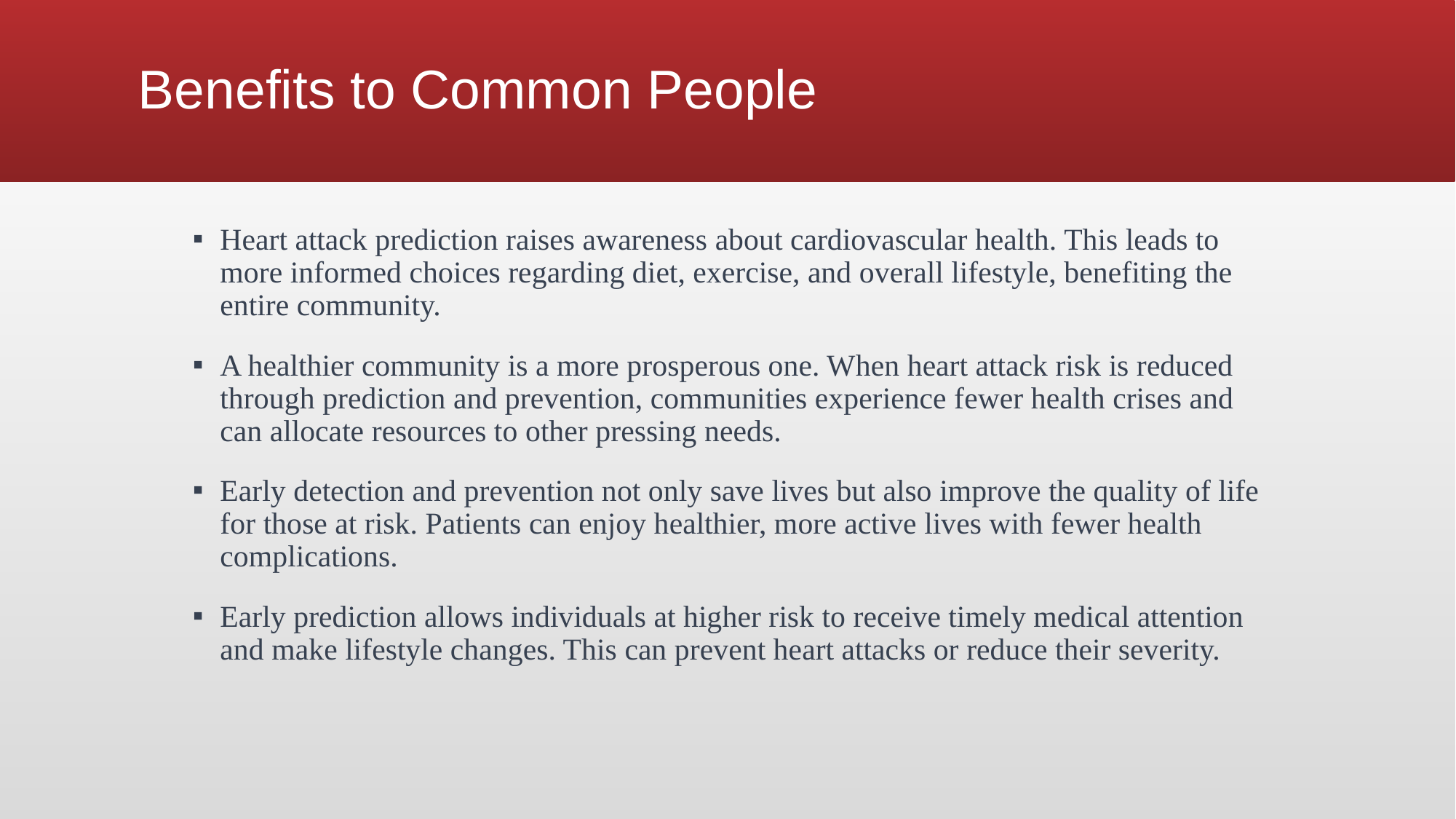

# Benefits to Common People
Heart attack prediction raises awareness about cardiovascular health. This leads to more informed choices regarding diet, exercise, and overall lifestyle, benefiting the entire community.
A healthier community is a more prosperous one. When heart attack risk is reduced through prediction and prevention, communities experience fewer health crises and can allocate resources to other pressing needs.
Early detection and prevention not only save lives but also improve the quality of life for those at risk. Patients can enjoy healthier, more active lives with fewer health complications.
Early prediction allows individuals at higher risk to receive timely medical attention and make lifestyle changes. This can prevent heart attacks or reduce their severity.